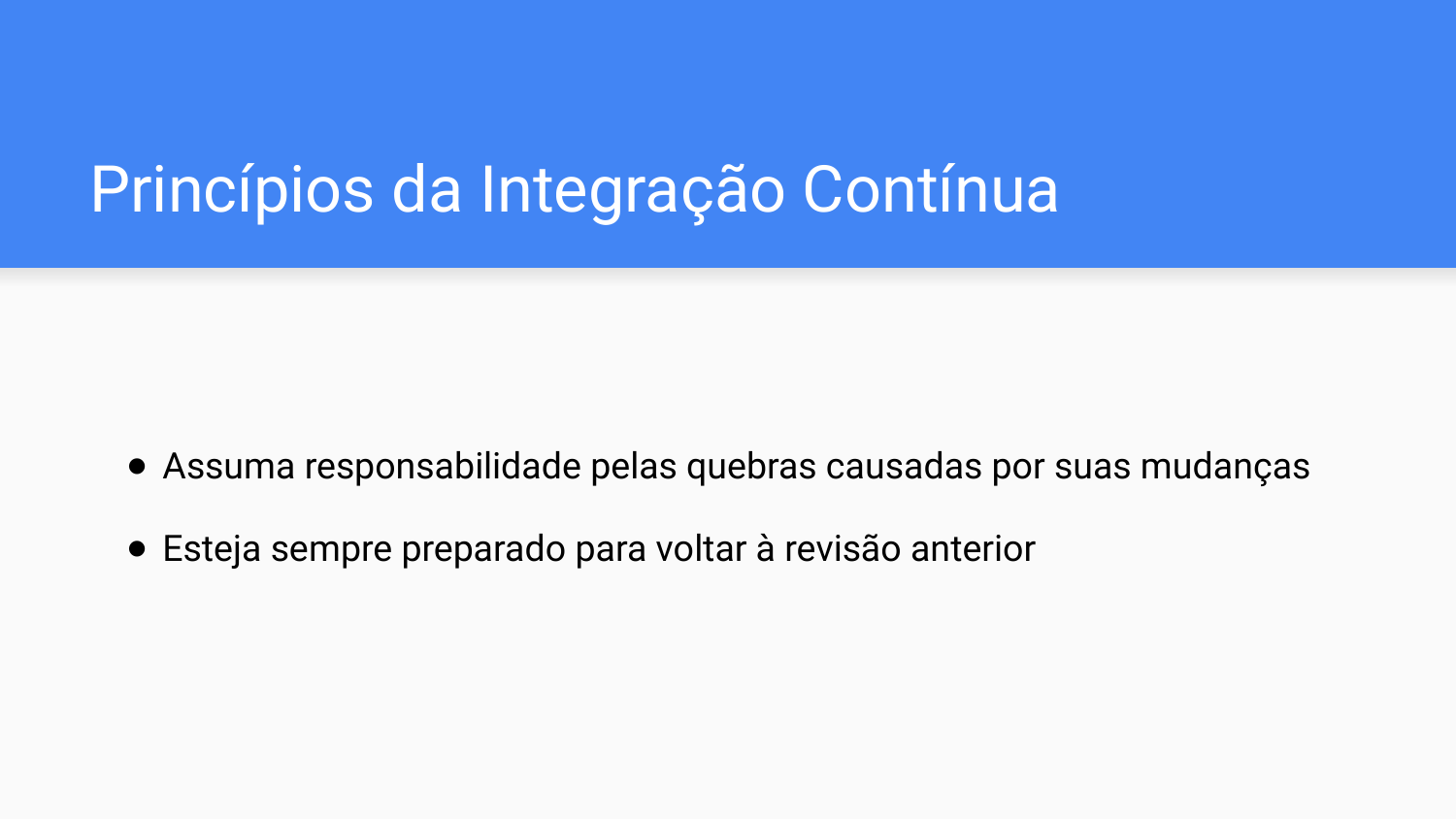

# Princípios da Integração Contínua
Assuma responsabilidade pelas quebras causadas por suas mudanças
Esteja sempre preparado para voltar à revisão anterior